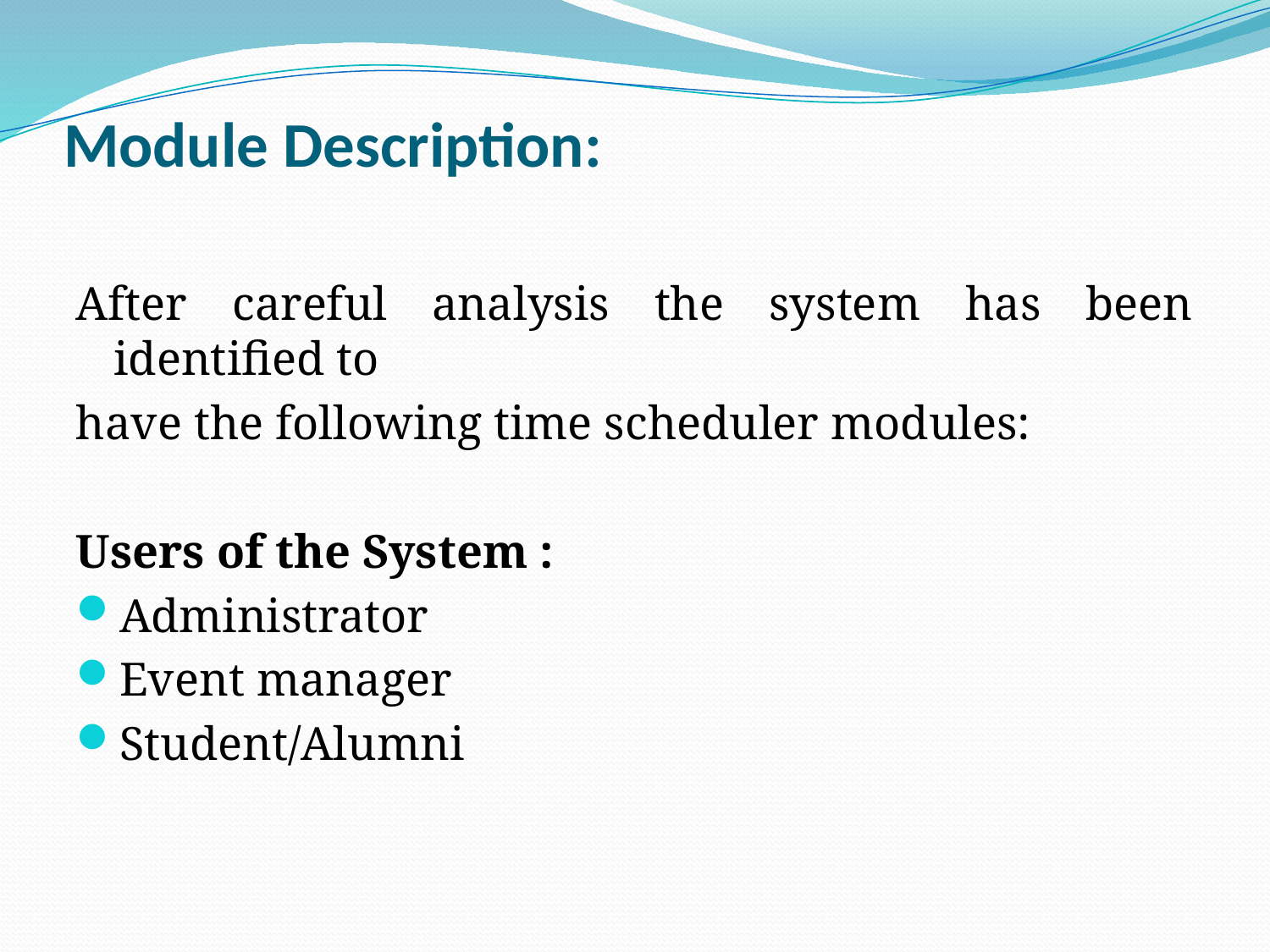

# Module Description:
After careful analysis the system has been identified to
have the following time scheduler modules:

Users of the System :
Administrator
Event manager
Student/Alumni